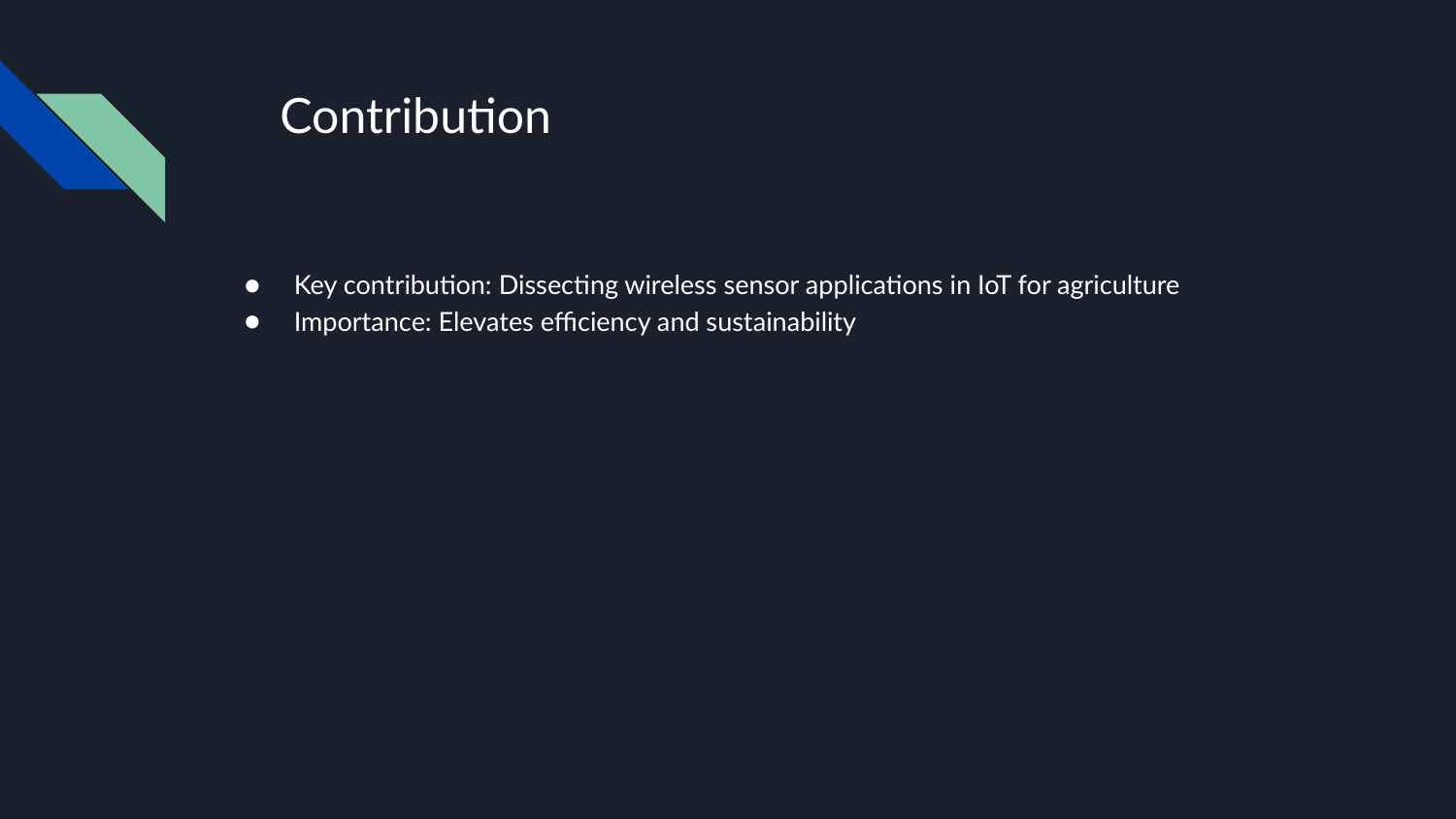

Contribution
Key contribution: Dissecting wireless sensor applications in IoT for agriculture
Importance: Elevates efficiency and sustainability